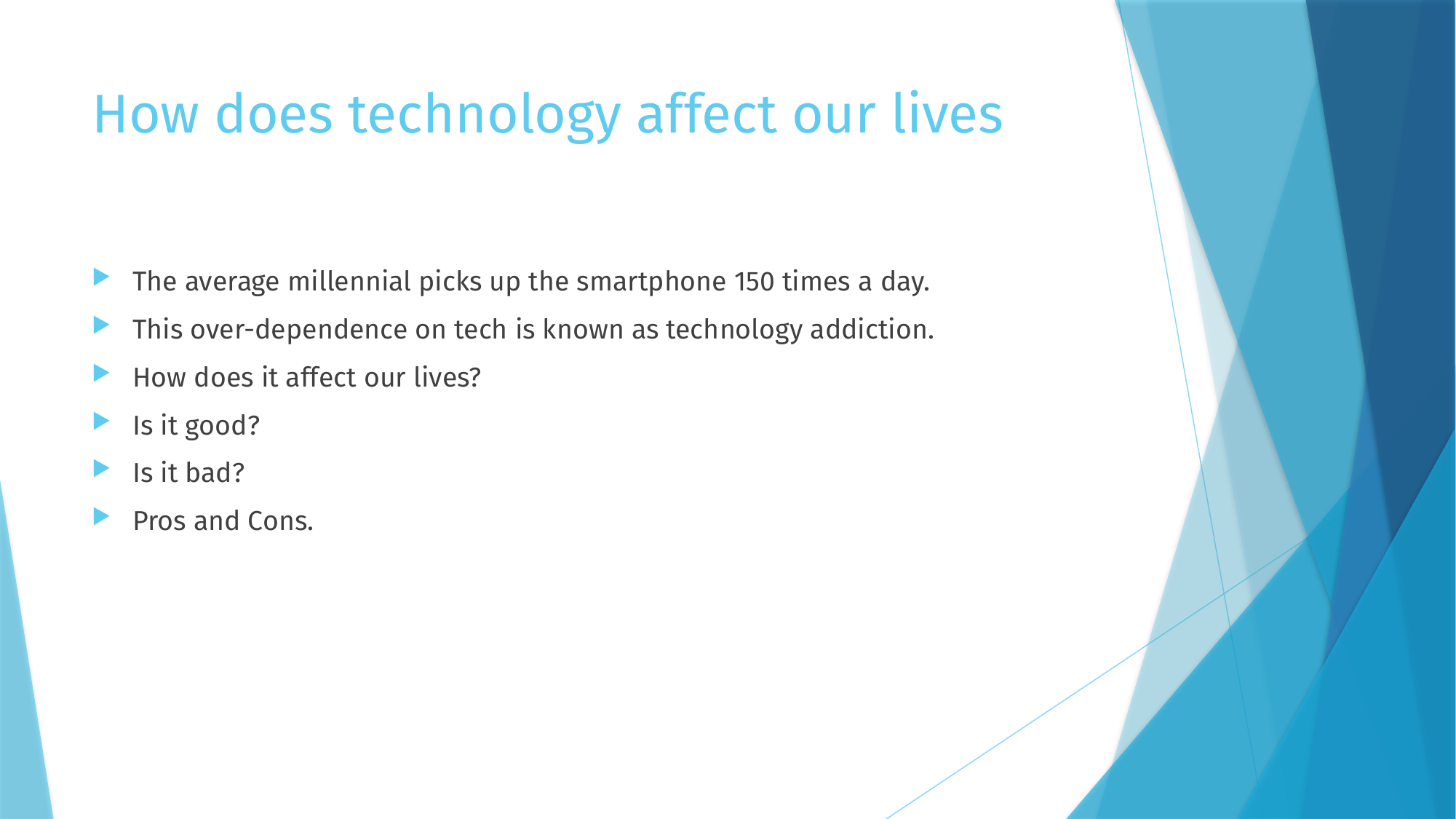

# How does technology affect our lives
The average millennial picks up the smartphone 150 times a day.
This over-dependence on tech is known as technology addiction.
How does it affect our lives?
Is it good?
Is it bad?
Pros and Cons.